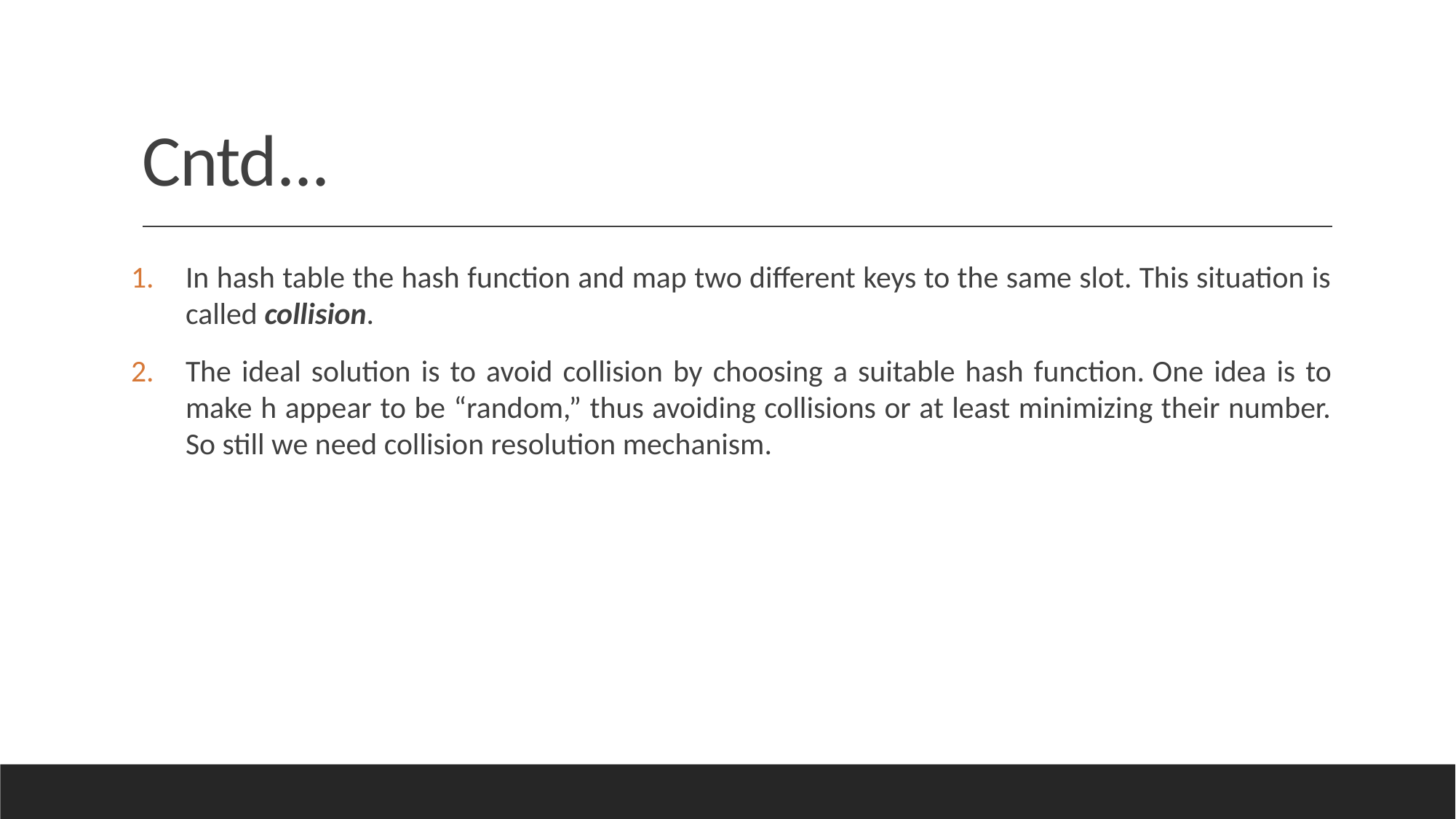

# Cntd...
In hash table the hash function and map two different keys to the same slot. This situation is called collision.
The ideal solution is to avoid collision by choosing a suitable hash function. One idea is to make h appear to be “random,” thus avoiding collisions or at least minimizing their number. So still we need collision resolution mechanism.